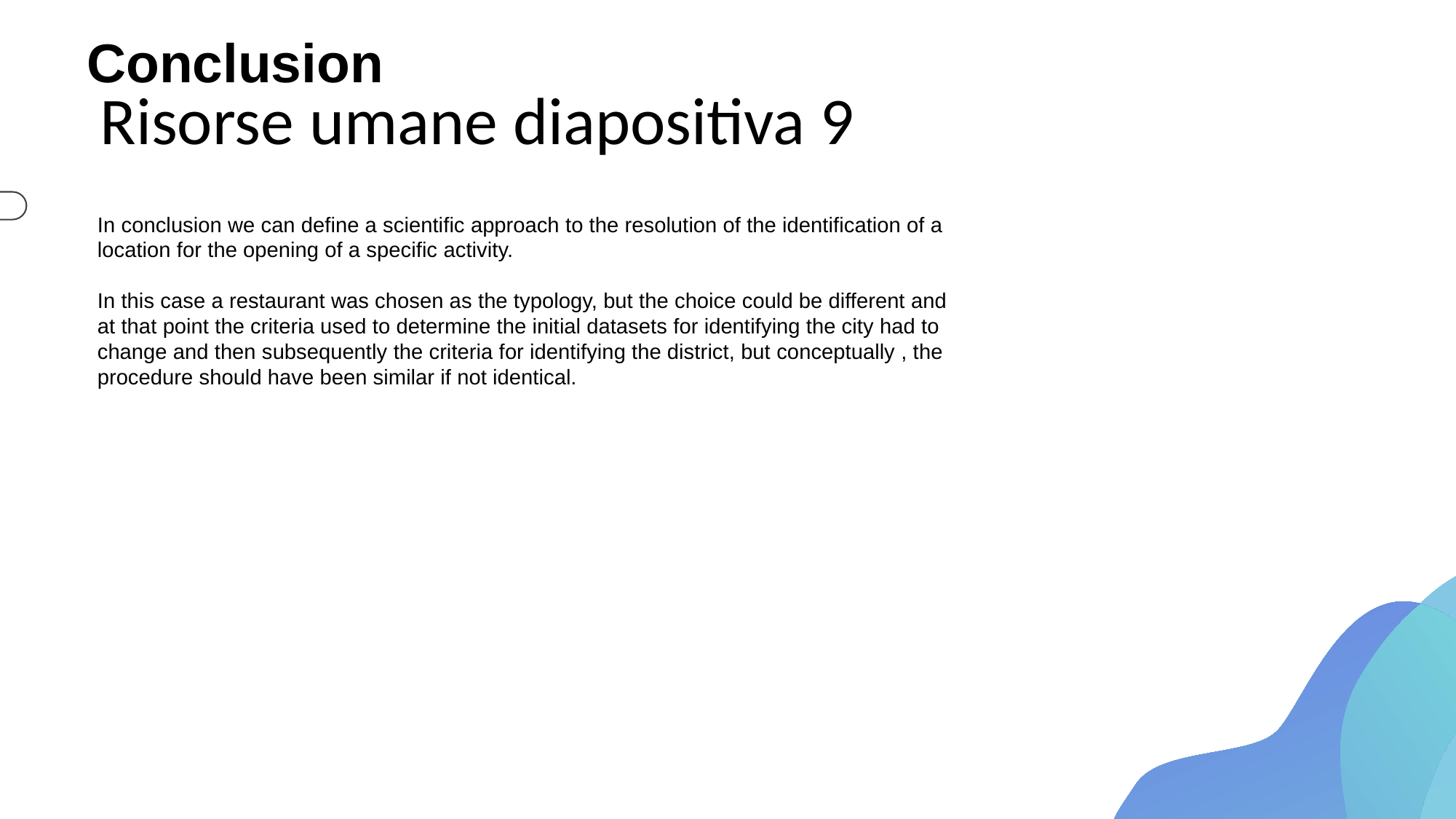

Conclusion

# Risorse umane diapositiva 9

In conclusion we can define a scientific approach to the resolution of the identification of a location for the opening of a specific activity.

In this case a restaurant was chosen as the typology, but the choice could be different and at that point the criteria used to determine the initial datasets for identifying the city had to change and then subsequently the criteria for identifying the district, but conceptually , the procedure should have been similar if not identical.